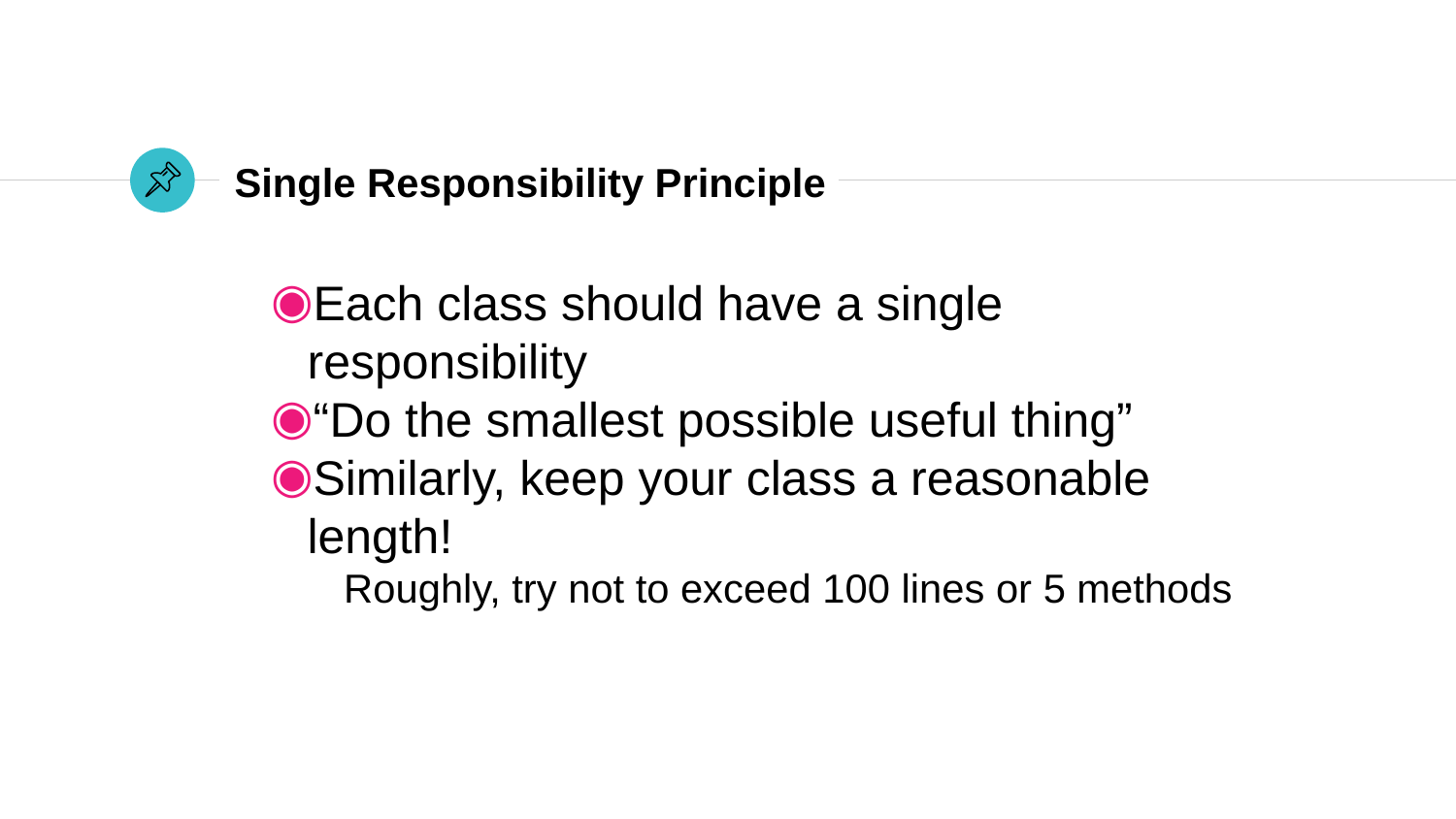

# Single Responsibility Principle

Each class should have a single responsibility
“Do the smallest possible useful thing”
Similarly, keep your class a reasonable length!
Roughly, try not to exceed 100 lines or 5 methods